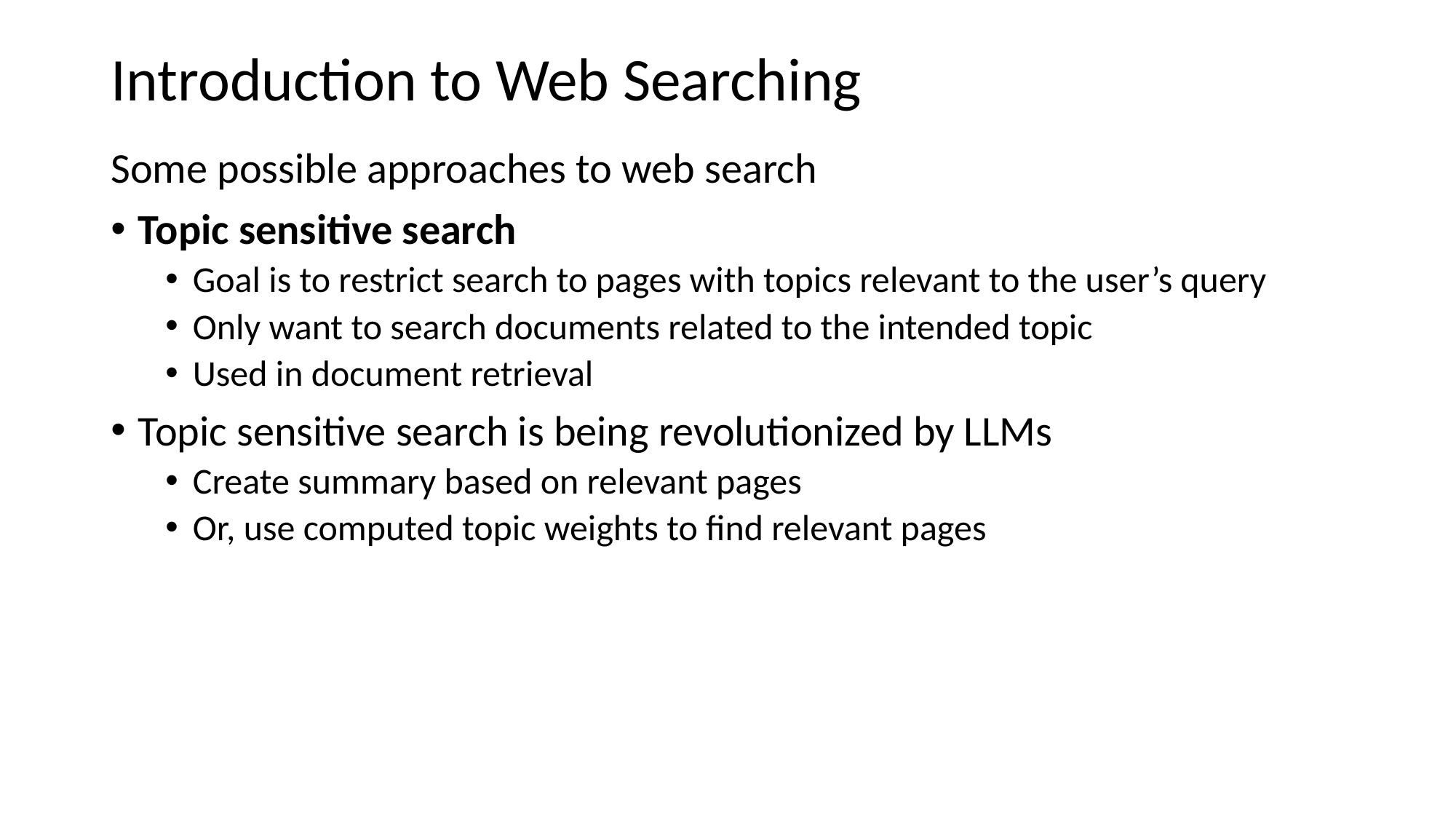

# Introduction to Web Searching
Some possible approaches to web search
Topic sensitive search
Goal is to restrict search to pages with topics relevant to the user’s query
Only want to search documents related to the intended topic
Used in document retrieval
Topic sensitive search is being revolutionized by LLMs
Create summary based on relevant pages
Or, use computed topic weights to find relevant pages